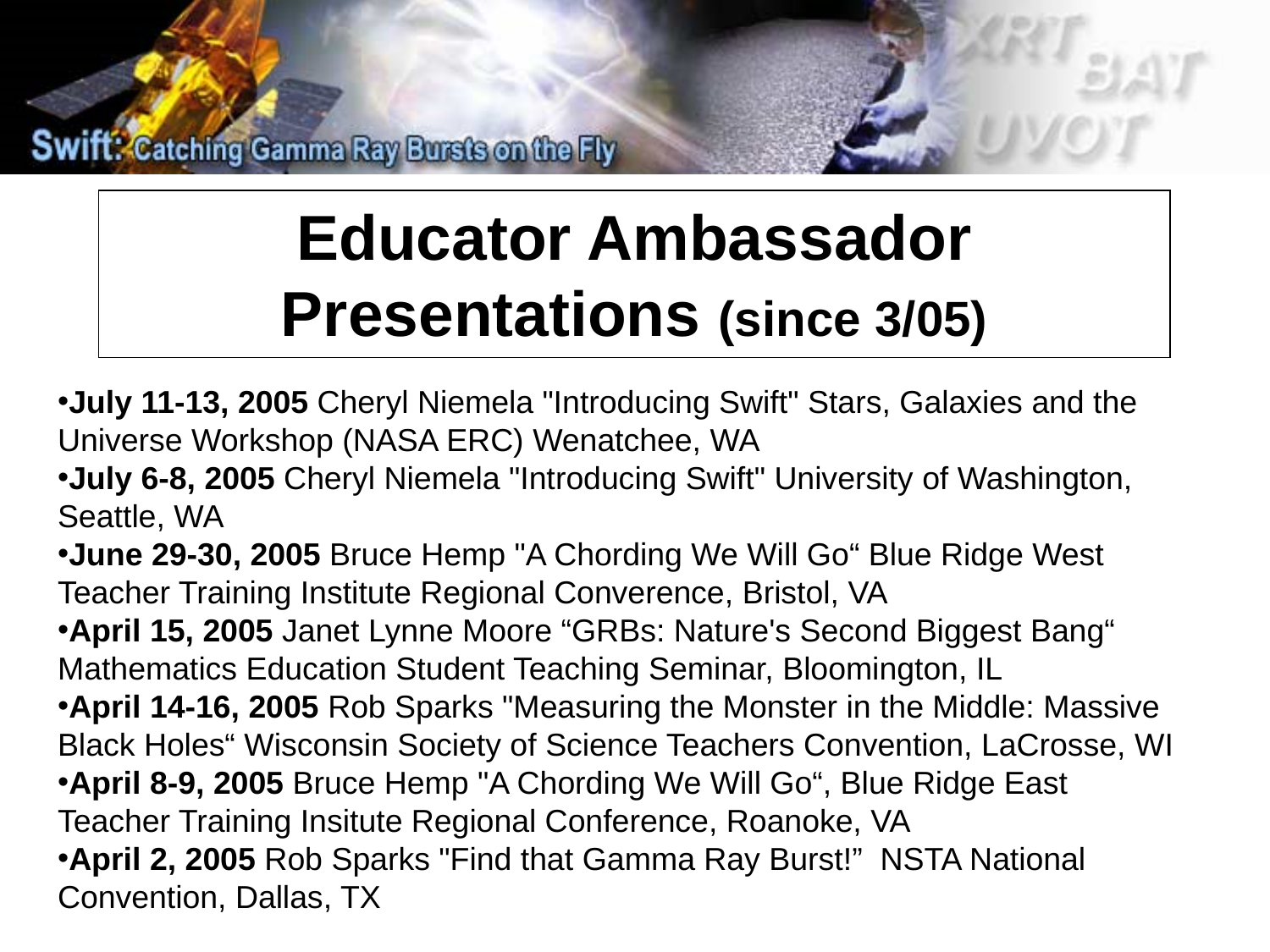

Educator Ambassador Presentations (since 3/05)

July 11-13, 2005 Cheryl Niemela "Introducing Swift" Stars, Galaxies and the Universe Workshop (NASA ERC) Wenatchee, WA
July 6-8, 2005 Cheryl Niemela "Introducing Swift" University of Washington, Seattle, WA
June 29-30, 2005 Bruce Hemp "A Chording We Will Go“ Blue Ridge West Teacher Training Institute Regional Converence, Bristol, VA
April 15, 2005 Janet Lynne Moore “GRBs: Nature's Second Biggest Bang“ Mathematics Education Student Teaching Seminar, Bloomington, IL
April 14-16, 2005 Rob Sparks "Measuring the Monster in the Middle: Massive Black Holes“ Wisconsin Society of Science Teachers Convention, LaCrosse, WI
April 8-9, 2005 Bruce Hemp "A Chording We Will Go“, Blue Ridge East Teacher Training Insitute Regional Conference, Roanoke, VA
April 2, 2005 Rob Sparks "Find that Gamma Ray Burst!”  NSTA National Convention, Dallas, TX